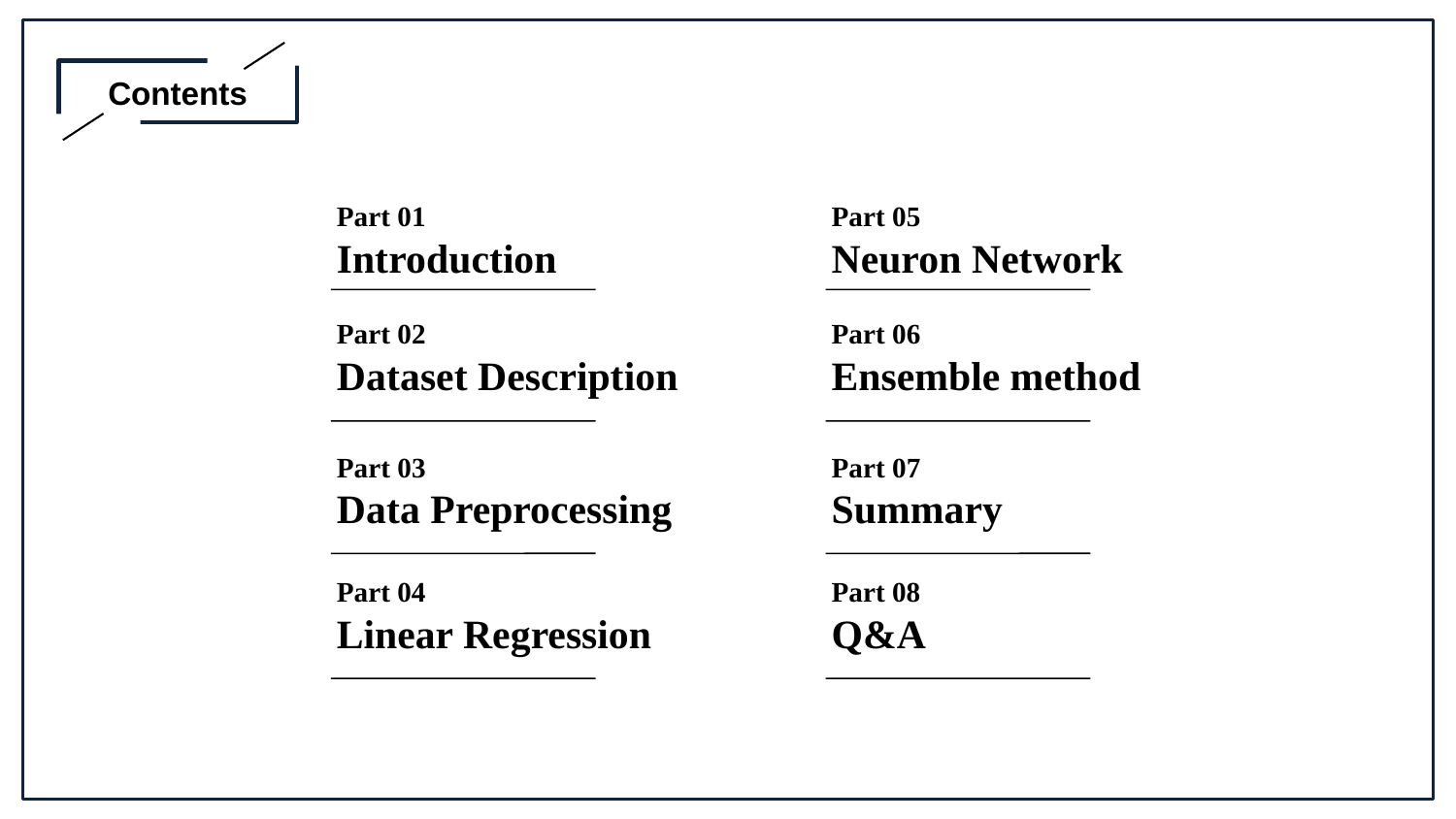

Contents
Part 01
Introduction
Part 05
Neuron Network
Part 02
Dataset Description
Part 06
Ensemble method
Part 03
Data Preprocessing
Part 07
Summary
Part 04
Linear Regression
Part 08
Q&A